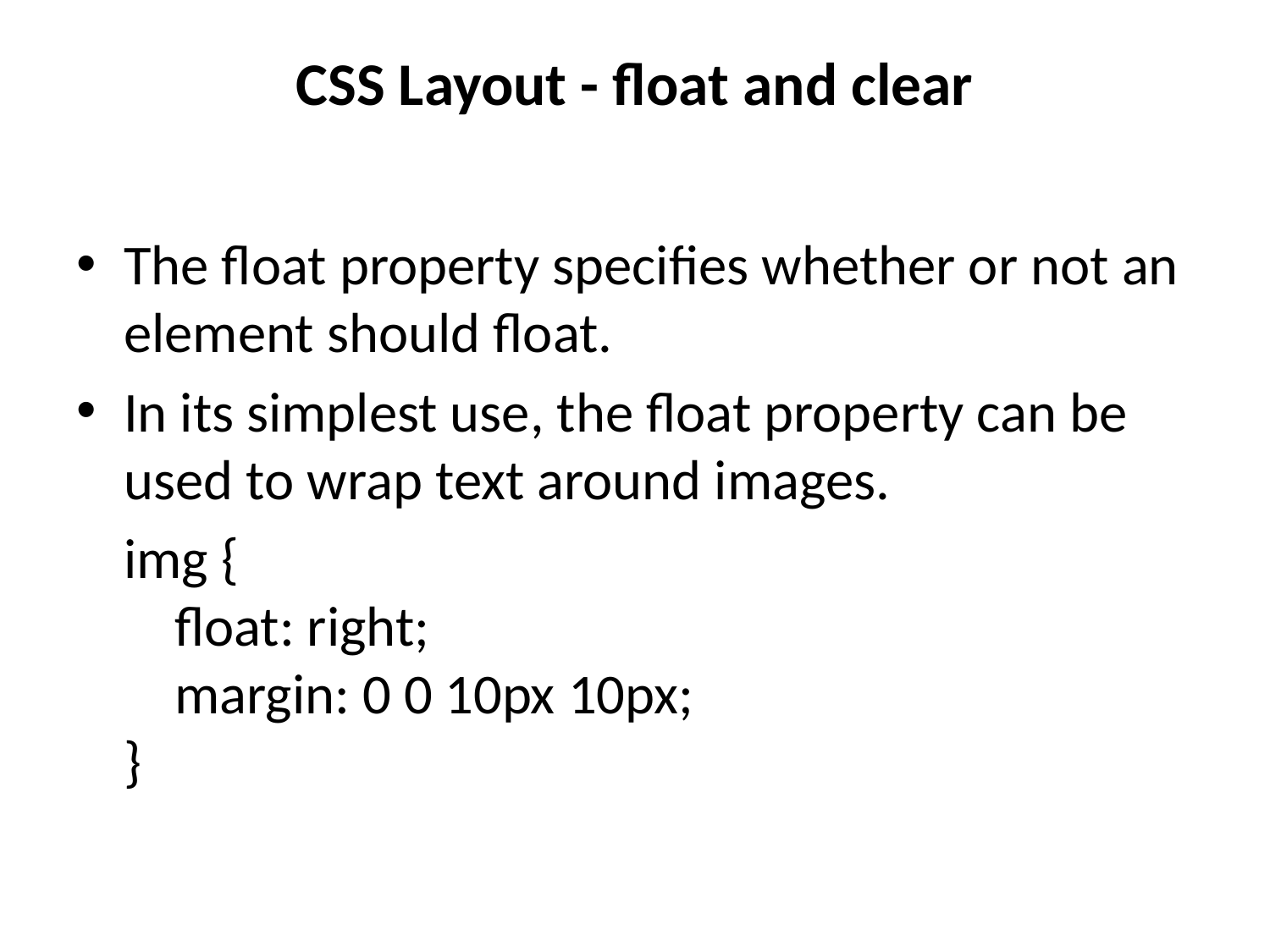

# CSS Layout - float and clear
The float property specifies whether or not an element should float.
In its simplest use, the float property can be used to wrap text around images.
	img {
    float: right;
    margin: 0 0 10px 10px;
}